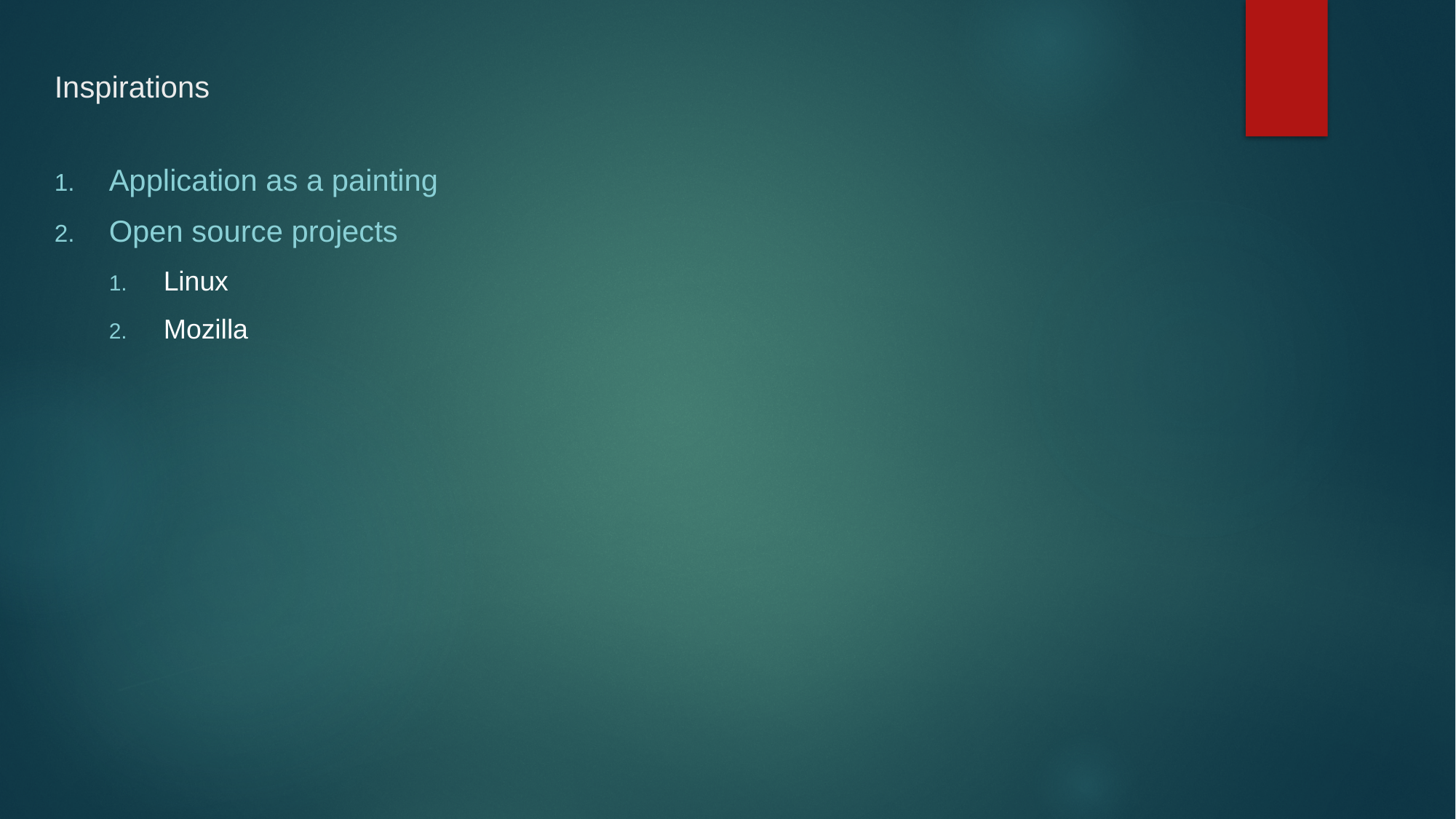

# Inspirations
Application as a painting
Open source projects
Linux
Mozilla